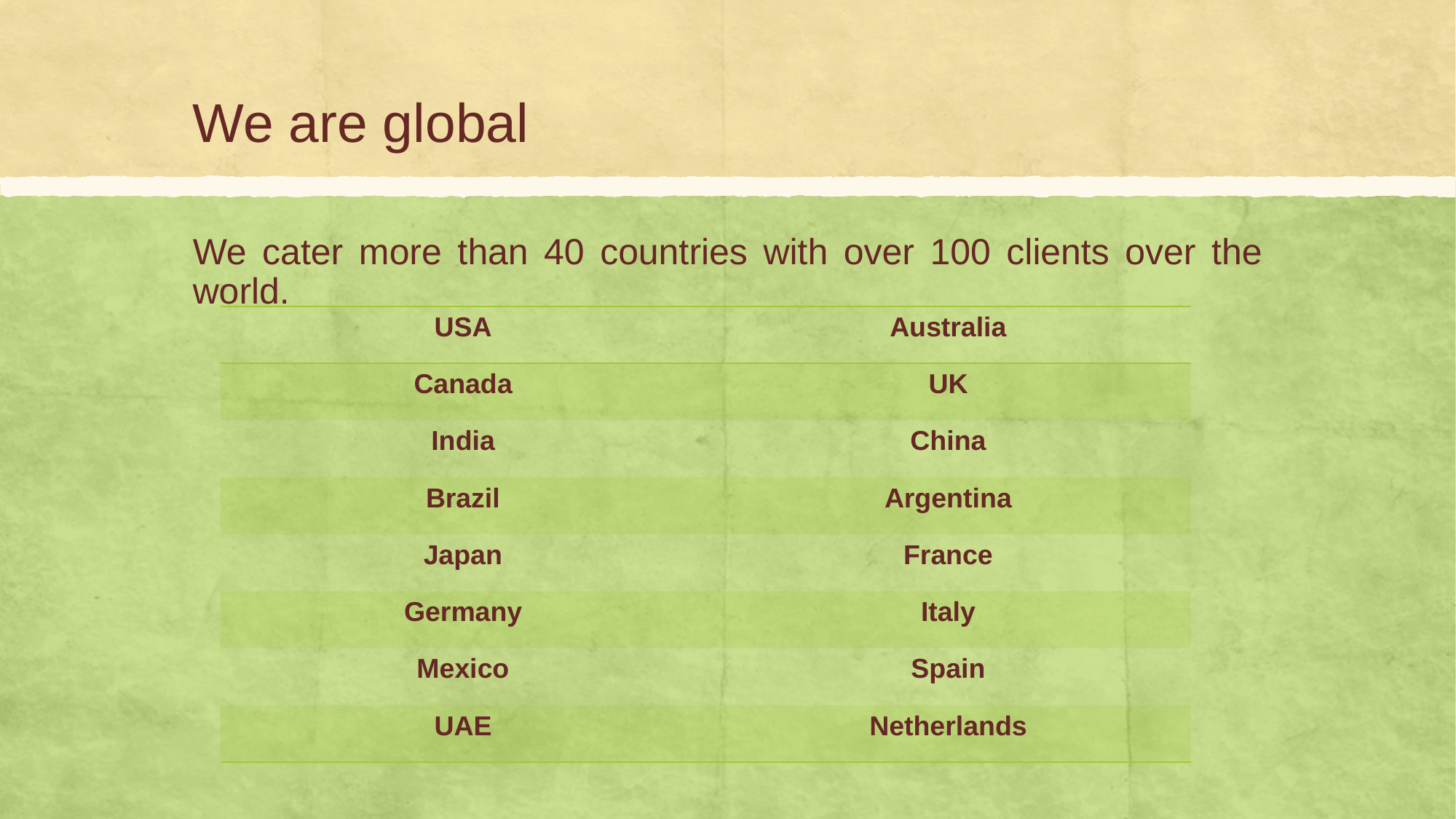

# We are global
We cater more than 40 countries with over 100 clients over the world.

| USA | Australia |
| --- | --- |
| Canada | UK |
| India | China |
| Brazil | Argentina |
| Japan | France |
| Germany | Italy |
| Mexico | Spain |
| UAE | Netherlands |